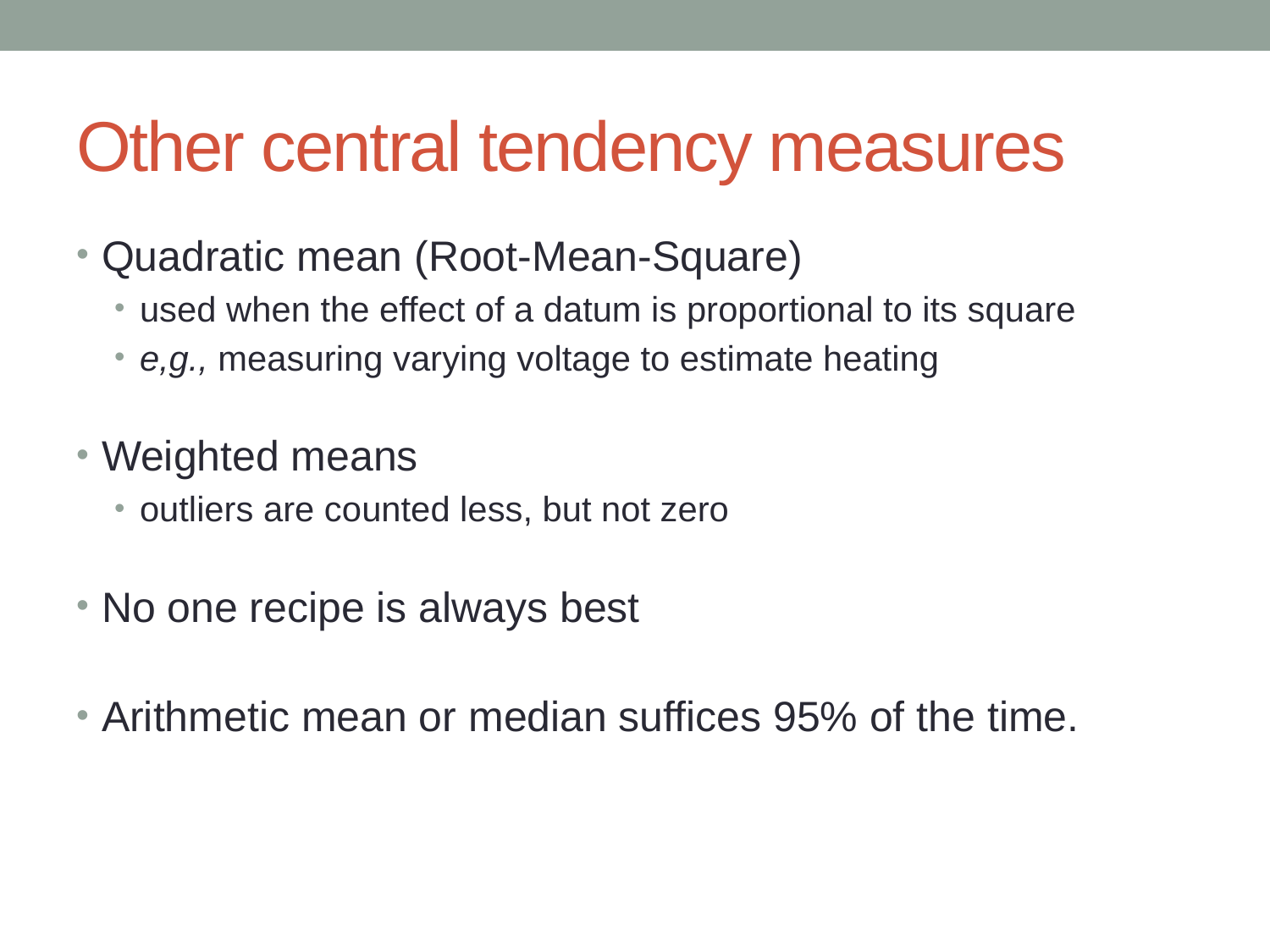

# Other central tendency measures
Quadratic mean (Root-Mean-Square)
used when the effect of a datum is proportional to its square
e,g., measuring varying voltage to estimate heating
Weighted means
outliers are counted less, but not zero
No one recipe is always best
Arithmetic mean or median suffices 95% of the time.